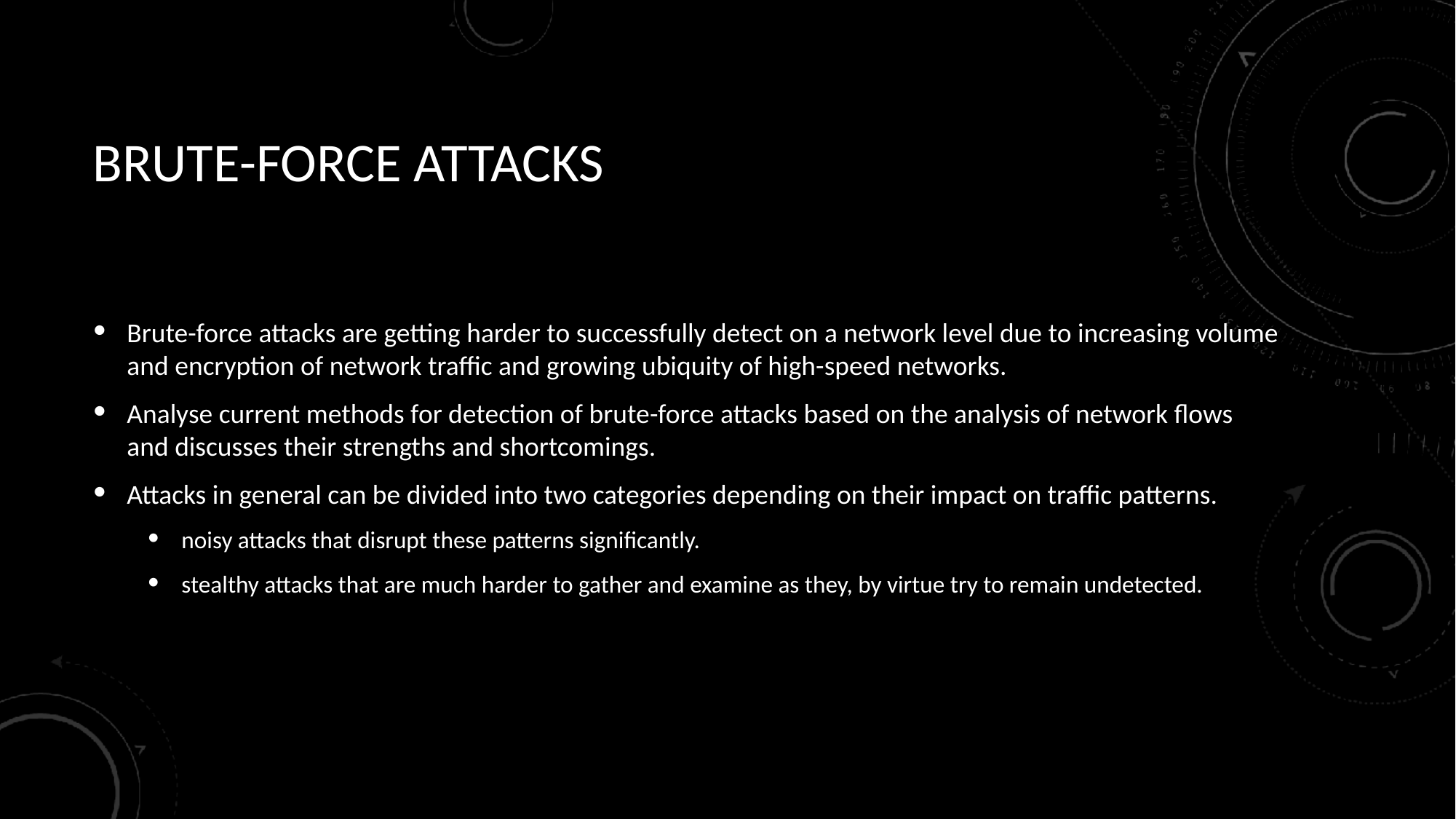

# BRUTE-FORCE ATTACKS
Brute-force attacks are getting harder to successfully detect on a network level due to increasing volume and encryption of network traffic and growing ubiquity of high-speed networks.
Analyse current methods for detection of brute-force attacks based on the analysis of network flows and discusses their strengths and shortcomings.
Attacks in general can be divided into two categories depending on their impact on traffic patterns.
noisy attacks that disrupt these patterns significantly.
stealthy attacks that are much harder to gather and examine as they, by virtue try to remain undetected.